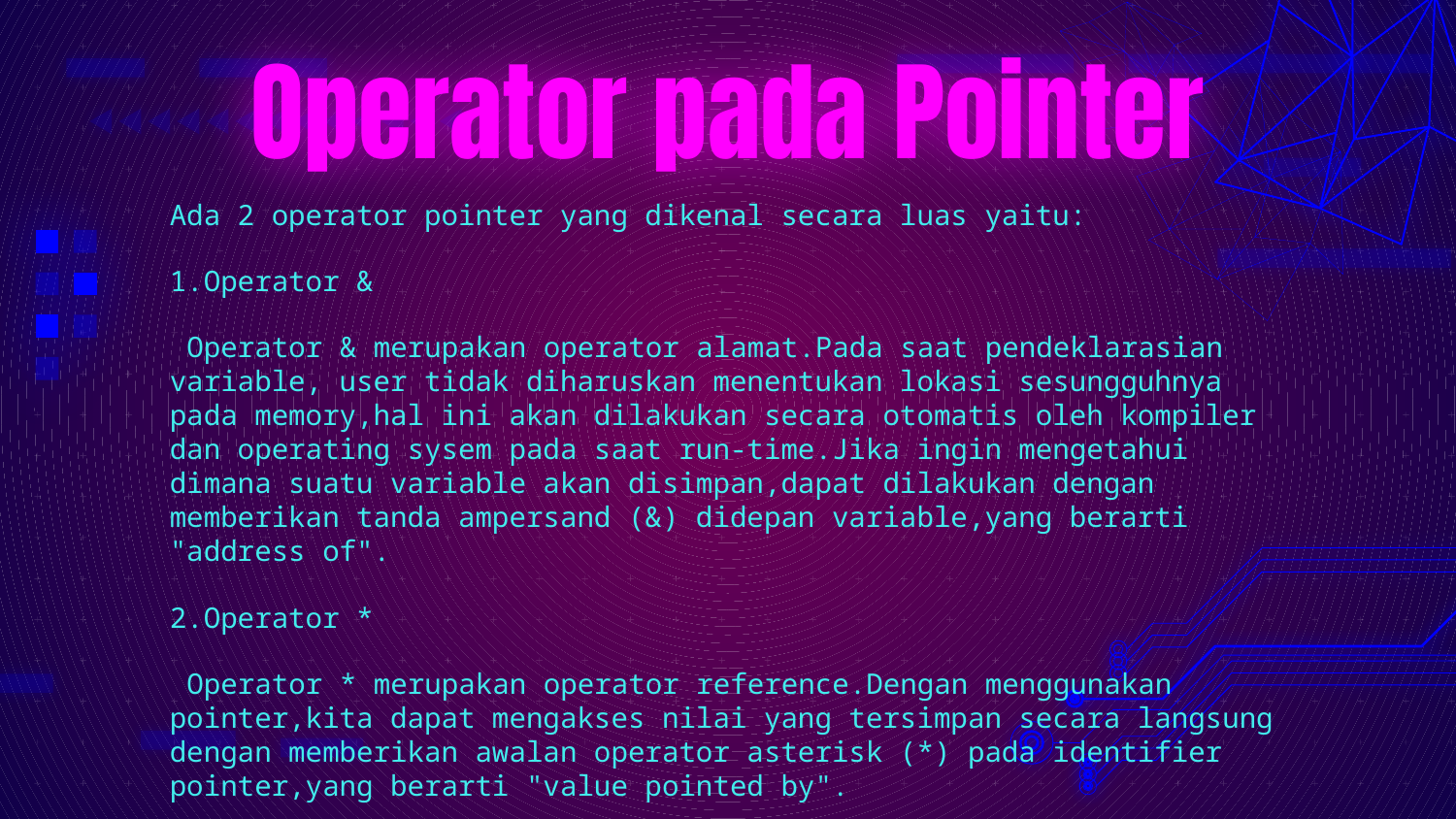

# Operator pada Pointer
Ada 2 operator pointer yang dikenal secara luas yaitu:
1.Operator &
 Operator & merupakan operator alamat.Pada saat pendeklarasian variable, user tidak diharuskan menentukan lokasi sesungguhnya pada memory,hal ini akan dilakukan secara otomatis oleh kompiler dan operating sysem pada saat run-time.Jika ingin mengetahui dimana suatu variable akan disimpan,dapat dilakukan dengan memberikan tanda ampersand (&) didepan variable,yang berarti "address of".
2.Operator *
 Operator * merupakan operator reference.Dengan menggunakan pointer,kita dapat mengakses nilai yang tersimpan secara langsung dengan memberikan awalan operator asterisk (*) pada identifier pointer,yang berarti "value pointed by".